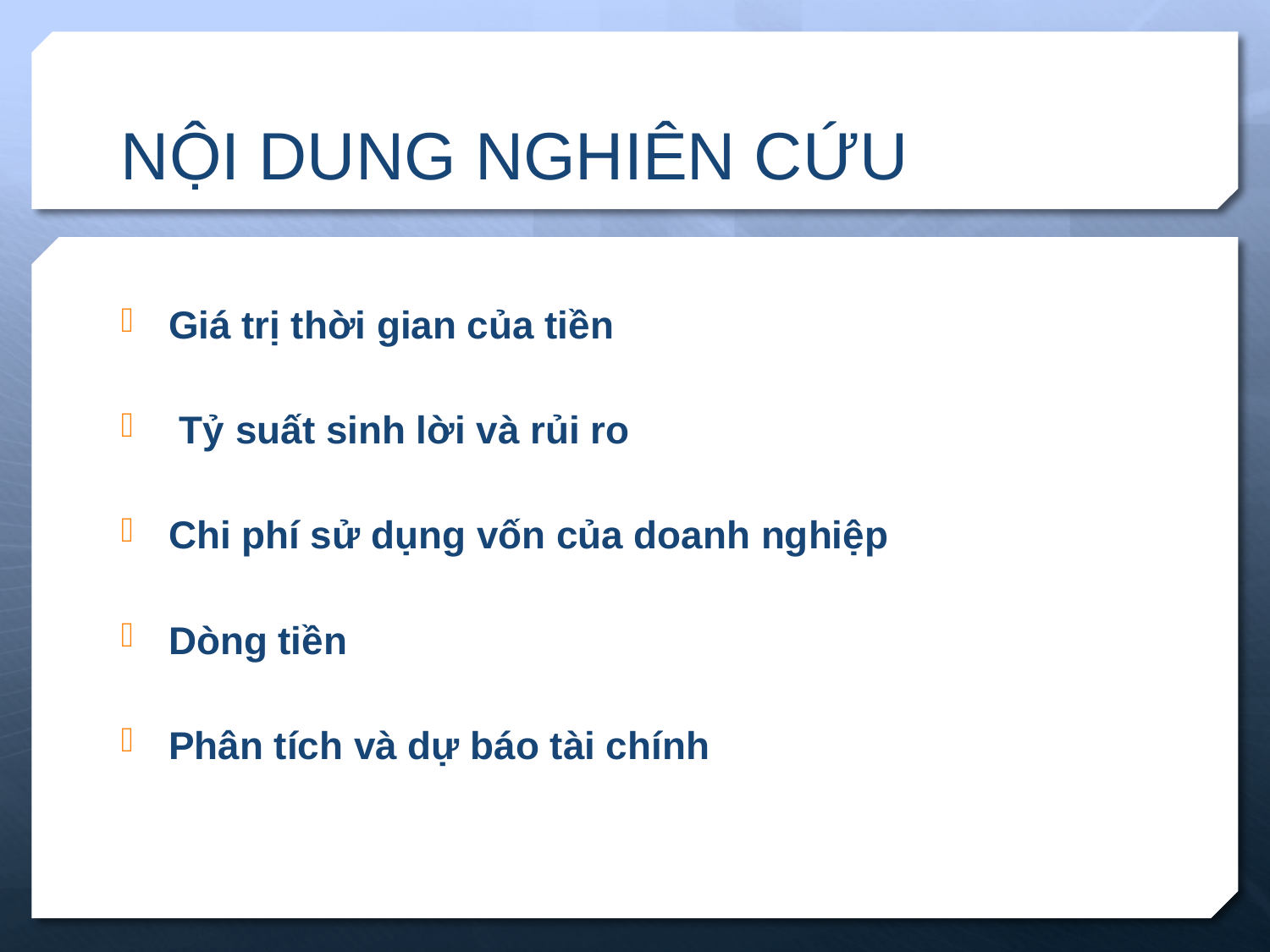

# NỘI DUNG NGHIÊN CỨU
Giá trị thời gian của tiền
 Tỷ suất sinh lời và rủi ro
Chi phí sử dụng vốn của doanh nghiệp
Dòng tiền
Phân tích và dự báo tài chính